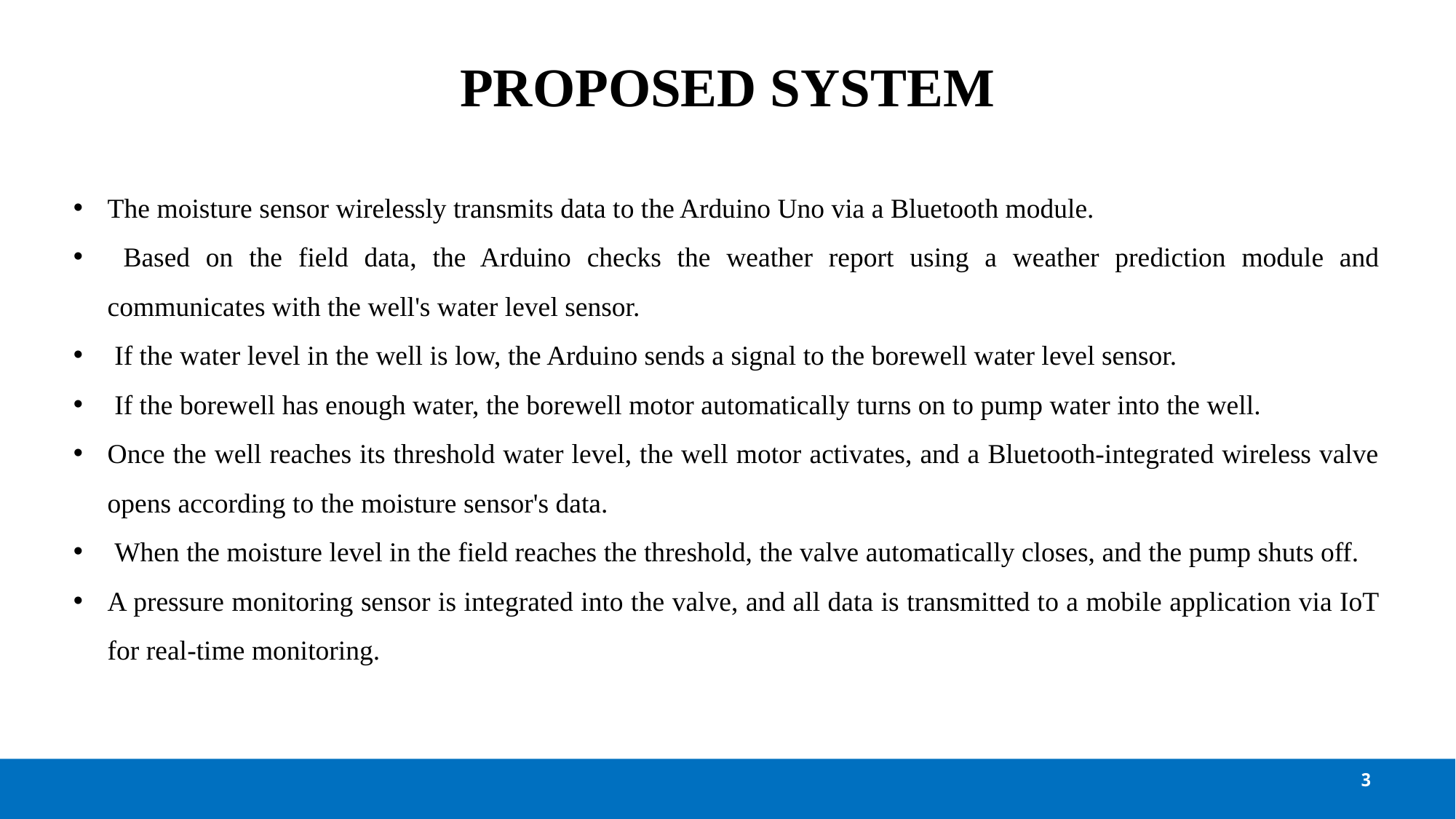

# PROPOSED SYSTEM
The moisture sensor wirelessly transmits data to the Arduino Uno via a Bluetooth module.
 Based on the field data, the Arduino checks the weather report using a weather prediction module and communicates with the well's water level sensor.
 If the water level in the well is low, the Arduino sends a signal to the borewell water level sensor.
 If the borewell has enough water, the borewell motor automatically turns on to pump water into the well.
Once the well reaches its threshold water level, the well motor activates, and a Bluetooth-integrated wireless valve opens according to the moisture sensor's data.
 When the moisture level in the field reaches the threshold, the valve automatically closes, and the pump shuts off.
A pressure monitoring sensor is integrated into the valve, and all data is transmitted to a mobile application via IoT for real-time monitoring.

3